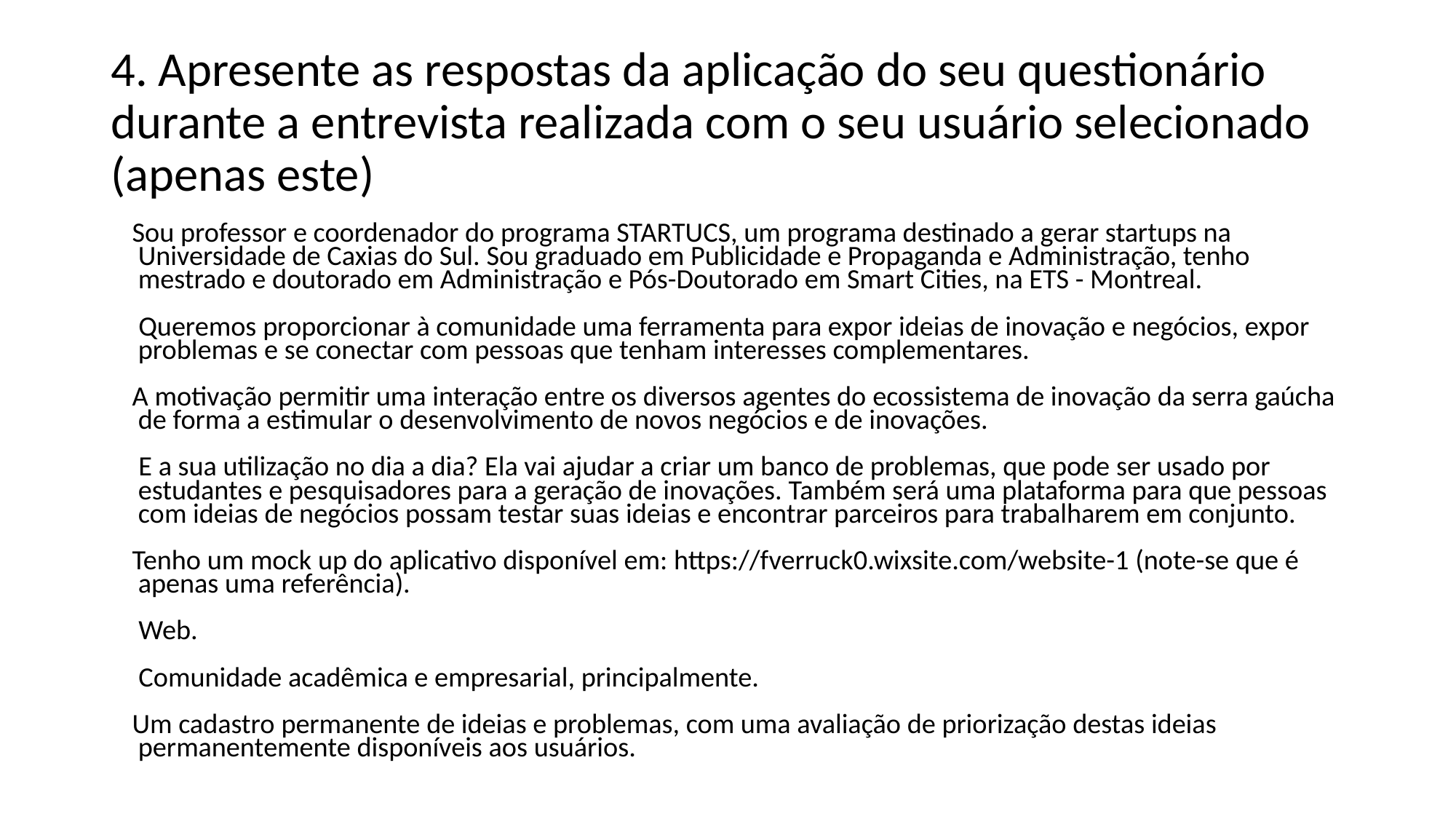

# 4. Apresente as respostas da aplicação do seu questionário durante a entrevista realizada com o seu usuário selecionado (apenas este)
Sou professor e coordenador do programa STARTUCS, um programa destinado a gerar startups na Universidade de Caxias do Sul. Sou graduado em Publicidade e Propaganda e Administração, tenho mestrado e doutorado em Administração e Pós-Doutorado em Smart Cities, na ETS - Montreal.

 Queremos proporcionar à comunidade uma ferramenta para expor ideias de inovação e negócios, expor problemas e se conectar com pessoas que tenham interesses complementares.

A motivação permitir uma interação entre os diversos agentes do ecossistema de inovação da serra gaúcha de forma a estimular o desenvolvimento de novos negócios e de inovações.

 E a sua utilização no dia a dia? Ela vai ajudar a criar um banco de problemas, que pode ser usado por estudantes e pesquisadores para a geração de inovações. Também será uma plataforma para que pessoas com ideias de negócios possam testar suas ideias e encontrar parceiros para trabalharem em conjunto.

Tenho um mock up do aplicativo disponível em: https://fverruck0.wixsite.com/website-1 (note-se que é apenas uma referência).

 Web.

 Comunidade acadêmica e empresarial, principalmente.

Um cadastro permanente de ideias e problemas, com uma avaliação de priorização destas ideias permanentemente disponíveis aos usuários.